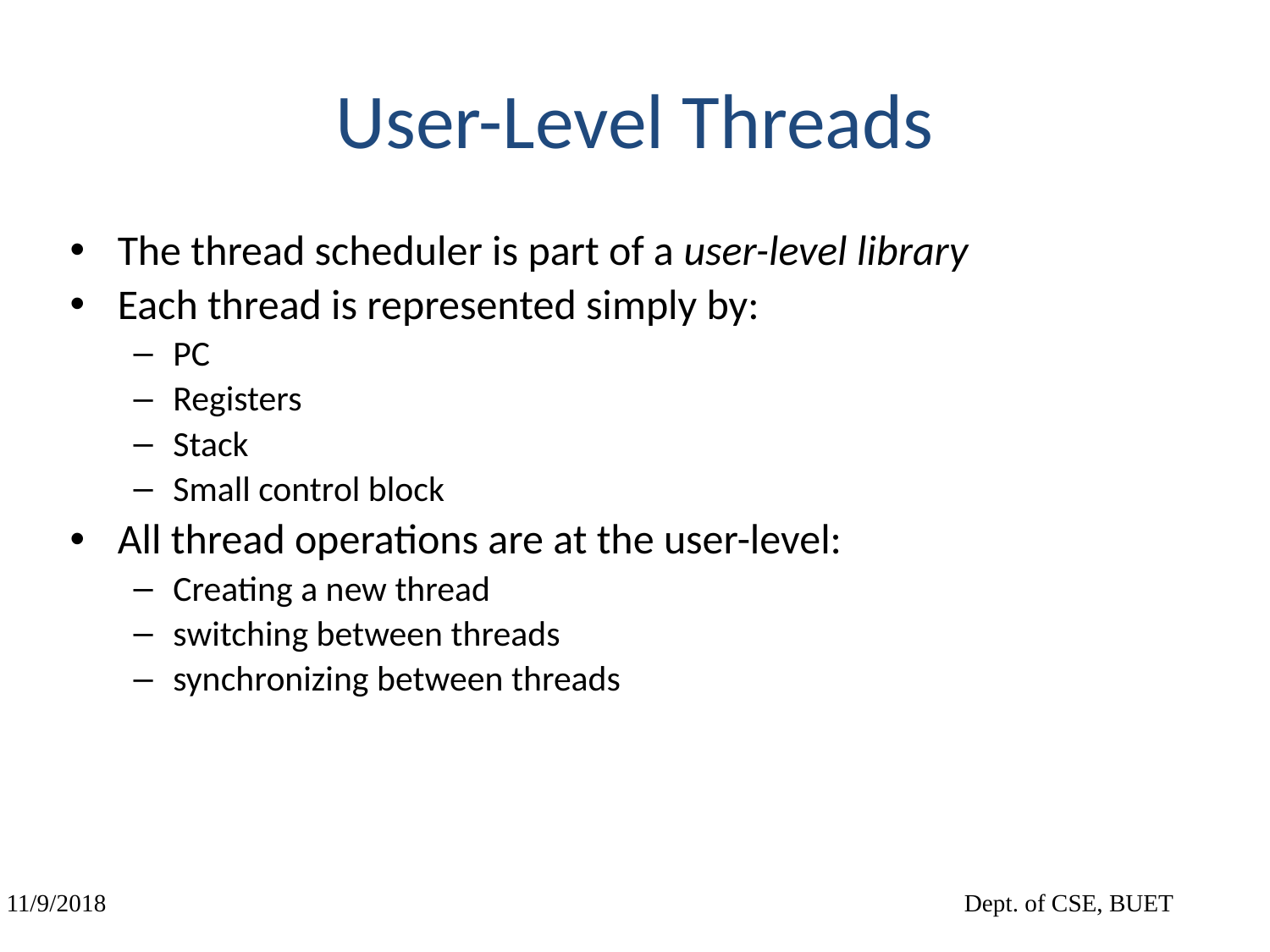

# User-Level Threads
The thread scheduler is part of a user-level library
Each thread is represented simply by:
PC
Registers
Stack
Small control block
All thread operations are at the user-level:
Creating a new thread
switching between threads
synchronizing between threads
11/9/2018
36
Dept. of CSE, BUET